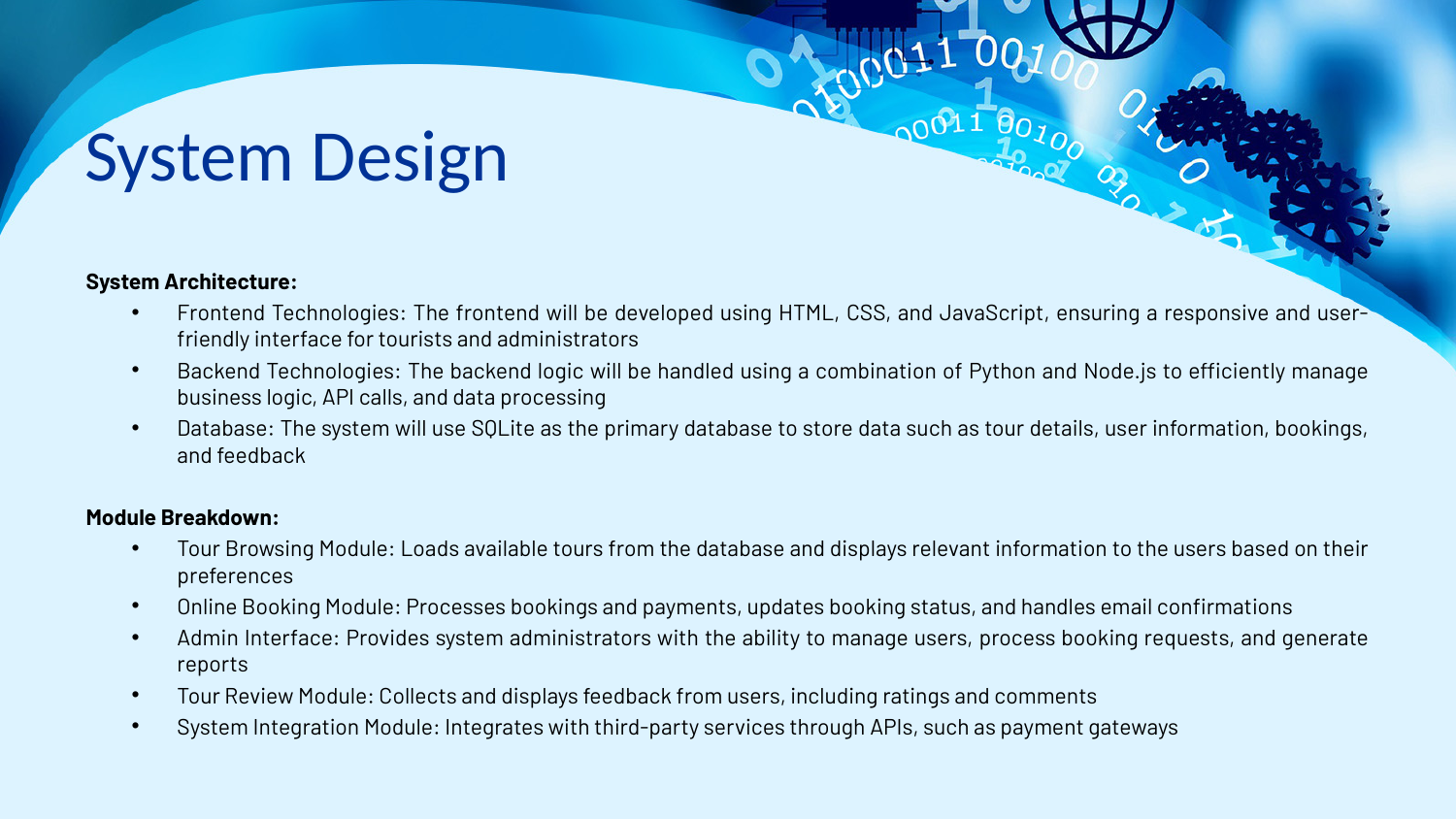

# System Design
System Architecture:
Frontend Technologies: The frontend will be developed using HTML, CSS, and JavaScript, ensuring a responsive and user-friendly interface for tourists and administrators
Backend Technologies: The backend logic will be handled using a combination of Python and Node.js to efficiently manage business logic, API calls, and data processing
Database: The system will use SQLite as the primary database to store data such as tour details, user information, bookings, and feedback

Module Breakdown:
Tour Browsing Module: Loads available tours from the database and displays relevant information to the users based on their preferences
Online Booking Module: Processes bookings and payments, updates booking status, and handles email confirmations
Admin Interface: Provides system administrators with the ability to manage users, process booking requests, and generate reports
Tour Review Module: Collects and displays feedback from users, including ratings and comments
System Integration Module: Integrates with third-party services through APIs, such as payment gateways